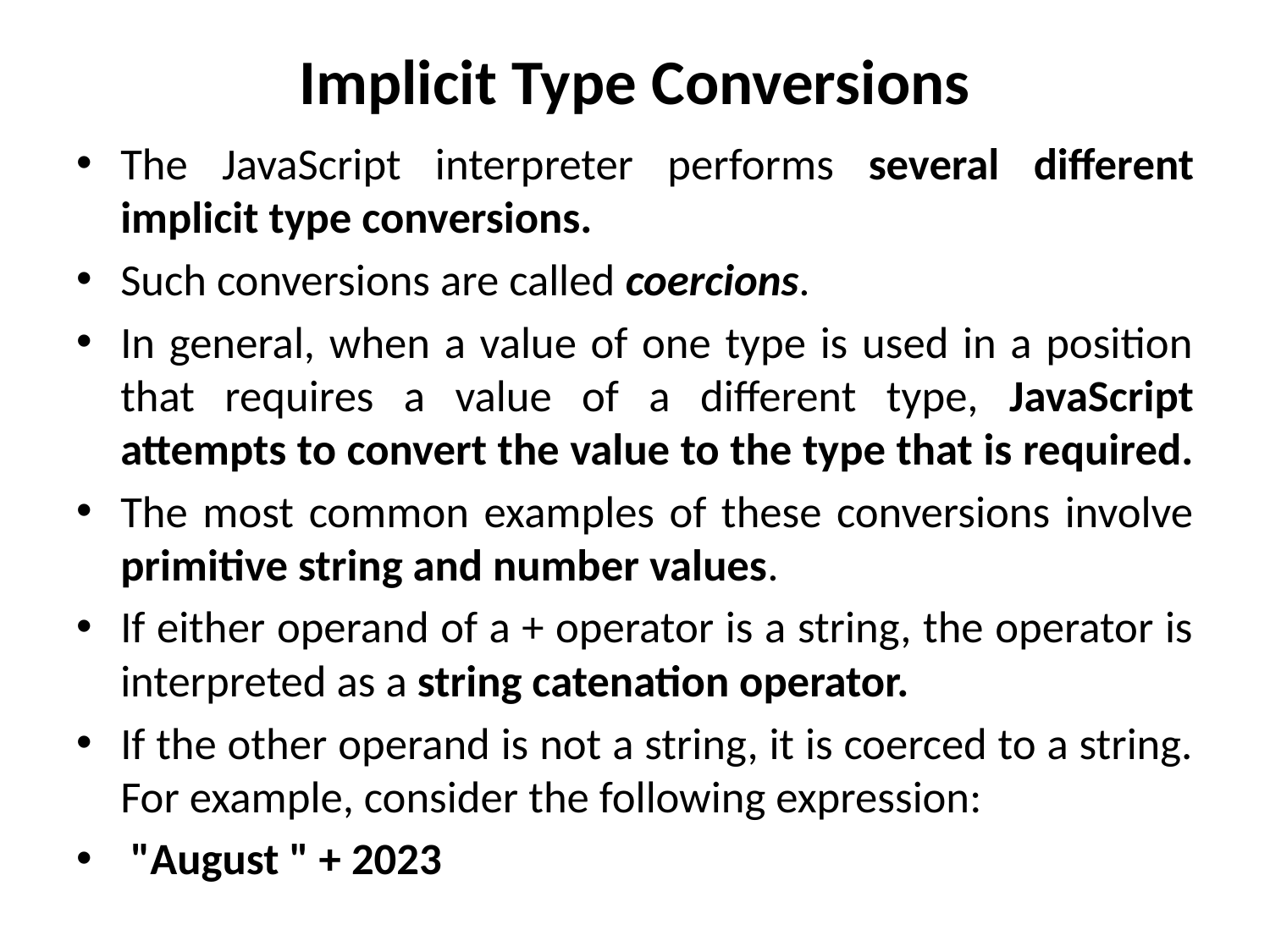

# Implicit Type Conversions
The JavaScript interpreter performs several different implicit type conversions.
Such conversions are called coercions.
In general, when a value of one type is used in a position that requires a value of a different type, JavaScript attempts to convert the value to the type that is required.
The most common examples of these conversions involve primitive string and number values.
If either operand of a + operator is a string, the operator is interpreted as a string catenation operator.
If the other operand is not a string, it is coerced to a string. For example, consider the following expression:
 "August " + 2023